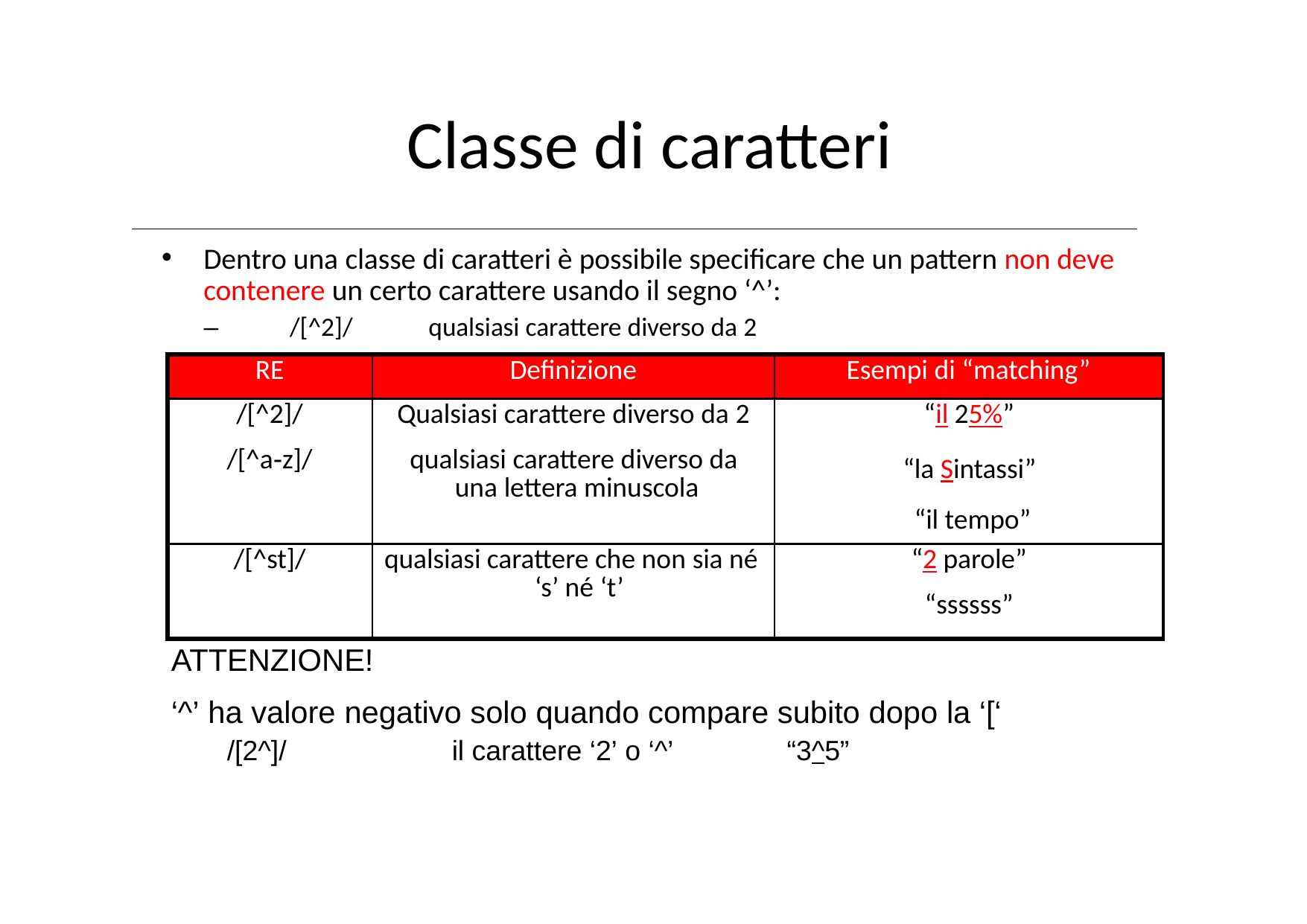

# Classe di caratteri
Dentro una classe di caratteri è possibile specificare che un pattern non deve  contenere un certo carattere usando il segno ‘^’:
–	/[^2]/	qualsiasi carattere diverso da 2
| RE | Definizione | Esempi di “matching” |
| --- | --- | --- |
| /[^2]/ /[^a‐z]/ | Qualsiasi carattere diverso da 2 qualsiasi carattere diverso da una lettera minuscola | “il 25%” “la Sintassi” “il tempo” |
| /[^st]/ | qualsiasi carattere che non sia né ‘s’ né ‘t’ | “2 parole” “ssssss” |
ATTENZIONE!
‘^’ ha valore negativo solo quando compare subito dopo la ‘[‘
/[2^]/	il carattere ‘2’ o ‘^’	“3^5”